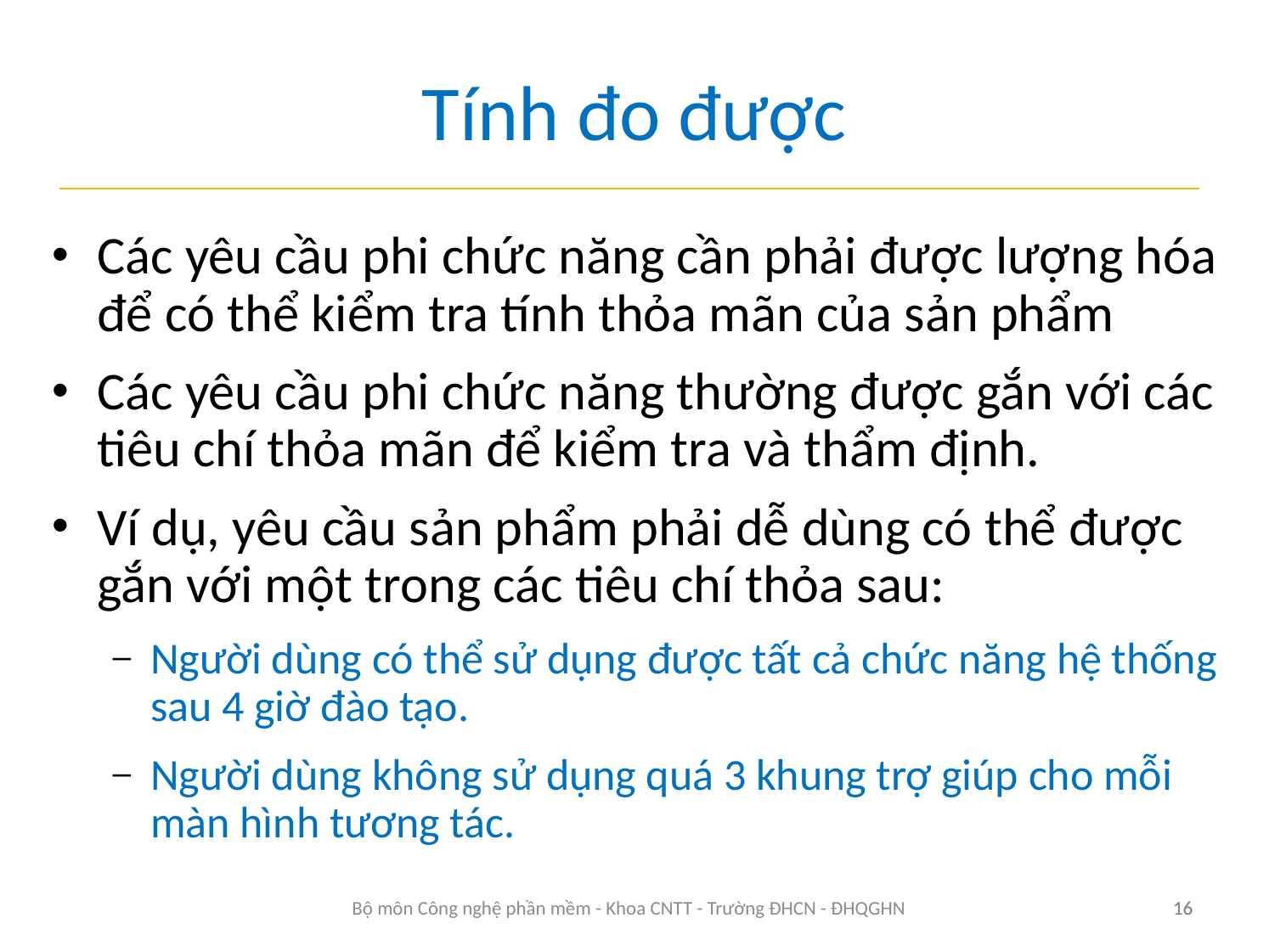

# Tính đo được
Các yêu cầu phi chức năng cần phải được lượng hóa để có thể kiểm tra tính thỏa mãn của sản phẩm
Các yêu cầu phi chức năng thường được gắn với các tiêu chí thỏa mãn để kiểm tra và thẩm định.
Ví dụ, yêu cầu sản phẩm phải dễ dùng có thể được gắn với một trong các tiêu chí thỏa sau:
Người dùng có thể sử dụng được tất cả chức năng hệ thống sau 4 giờ đào tạo.
Người dùng không sử dụng quá 3 khung trợ giúp cho mỗi màn hình tương tác.
16
Bộ môn Công nghệ phần mềm - Khoa CNTT - Trường ĐHCN - ĐHQGHN
16